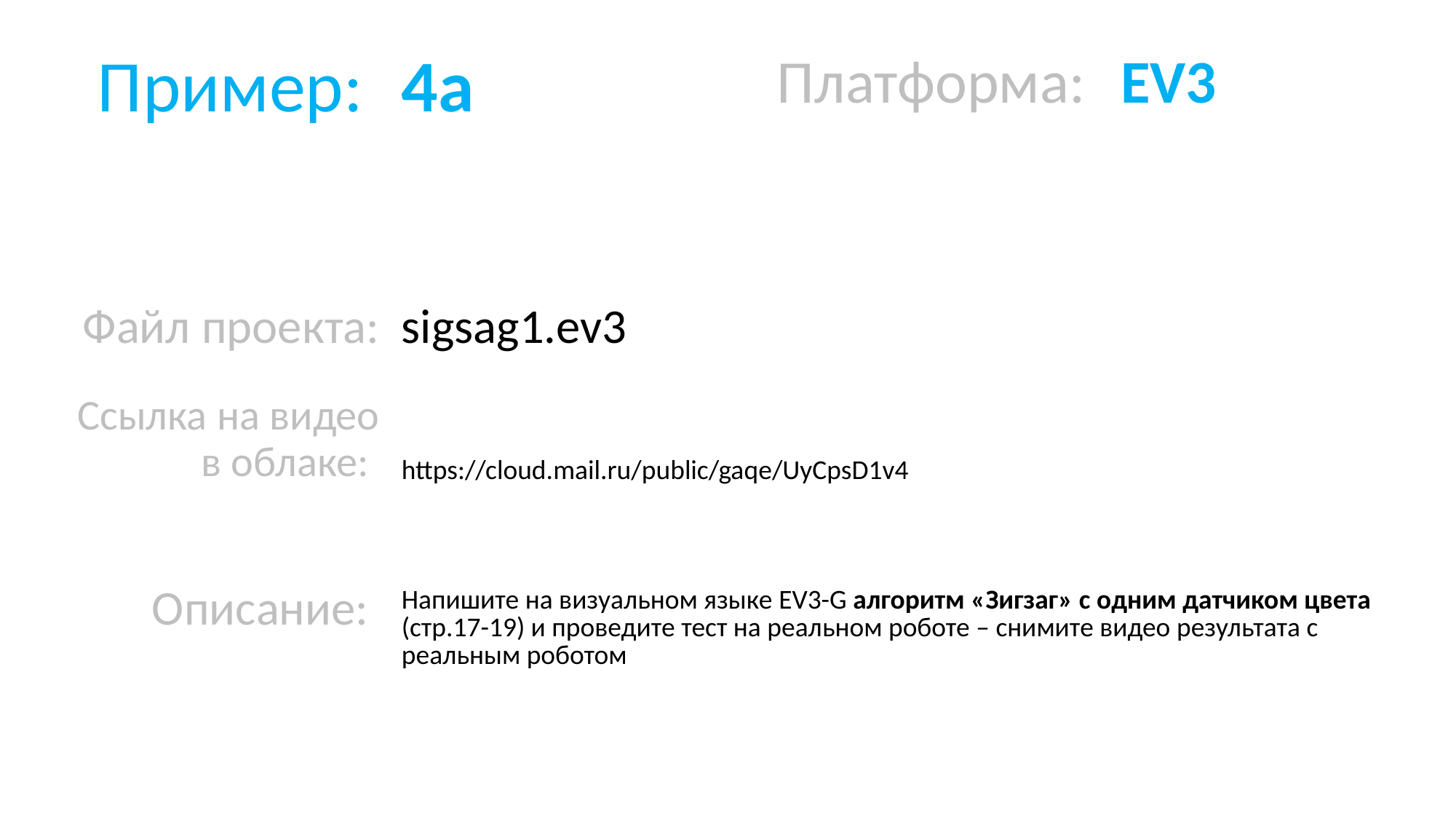

| Пример: | 4a | Платформа: | EV3 |
| --- | --- | --- | --- |
|  |  |  |  |
| Файл проекта: Ссылка на видео в облаке: | sigsag1.ev3 https://cloud.mail.ru/public/gaqe/UyCpsD1v4 |  |  |
| Описание: | Напишите на визуальном языке EV3-G алгоритм «Зигзаг» с одним датчиком цвета (стр.17-19) и проведите тест на реальном роботе – снимите видео результата с реальным роботом |  |  |